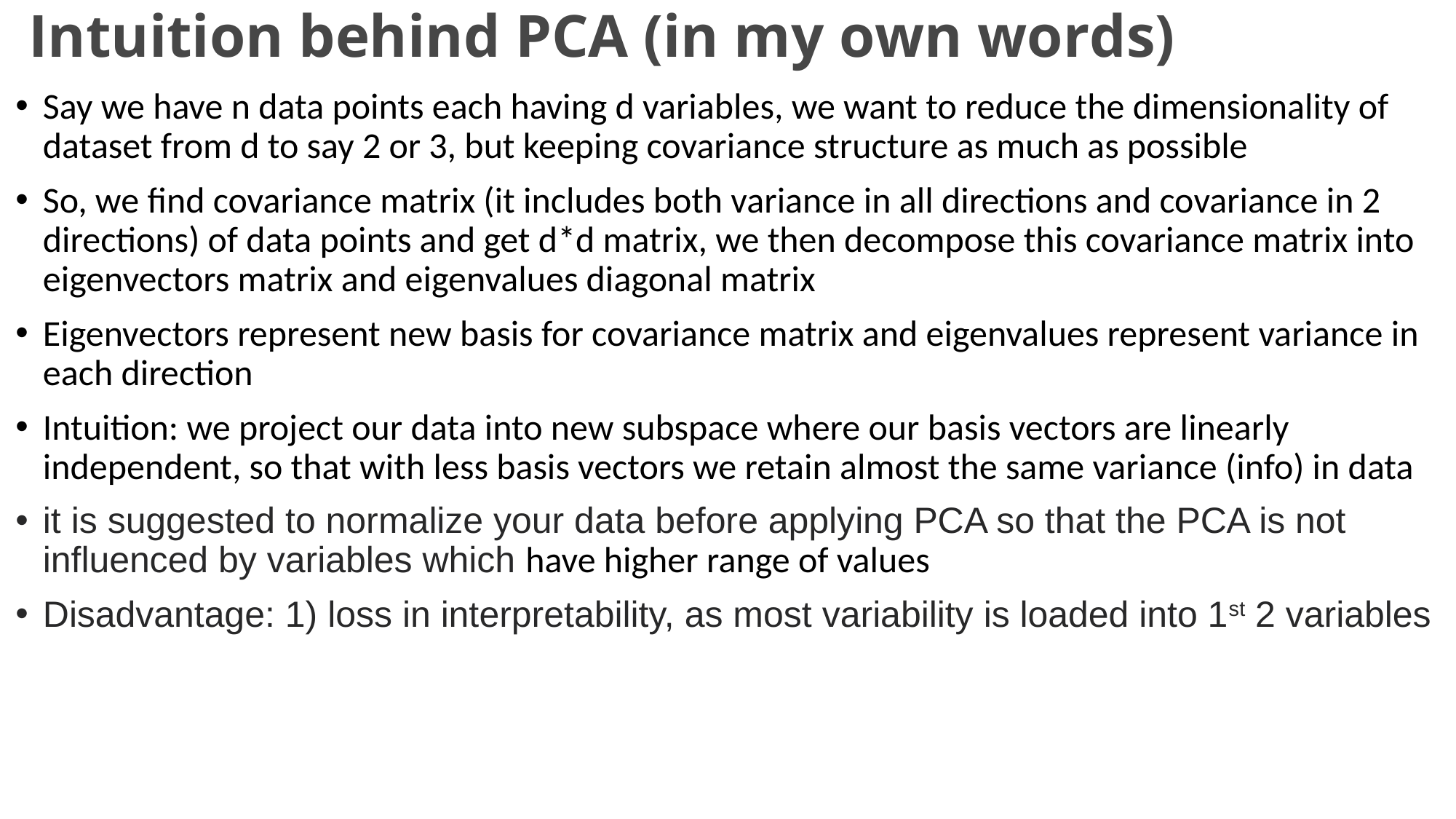

# Intuition behind PCA (in my own words)
Say we have n data points each having d variables, we want to reduce the dimensionality of dataset from d to say 2 or 3, but keeping covariance structure as much as possible
So, we find covariance matrix (it includes both variance in all directions and covariance in 2 directions) of data points and get d*d matrix, we then decompose this covariance matrix into eigenvectors matrix and eigenvalues diagonal matrix
Eigenvectors represent new basis for covariance matrix and eigenvalues represent variance in each direction
Intuition: we project our data into new subspace where our basis vectors are linearly independent, so that with less basis vectors we retain almost the same variance (info) in data
it is suggested to normalize your data before applying PCA so that the PCA is not influenced by variables which have higher range of values
Disadvantage: 1) loss in interpretability, as most variability is loaded into 1st 2 variables